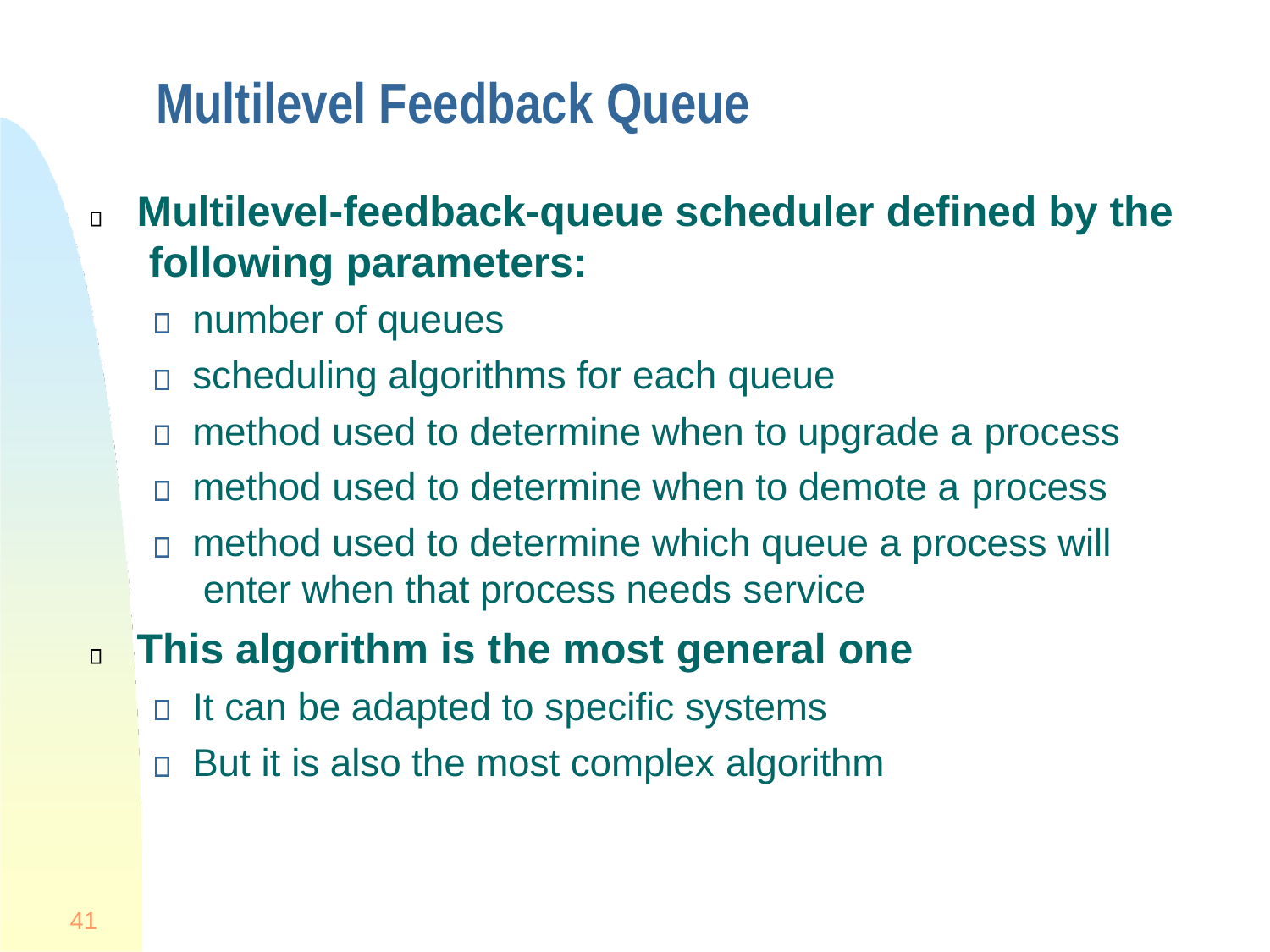

# Multilevel Feedback Queue
Multilevel-feedback-queue scheduler defined by the  following parameters:
number of queues
scheduling algorithms for each queue
method used to determine when to upgrade a process
method used to determine when to demote a process
method used to determine which queue a process will  enter when that process needs service
This algorithm is the most general one
It can be adapted to specific systems
But it is also the most complex algorithm

41